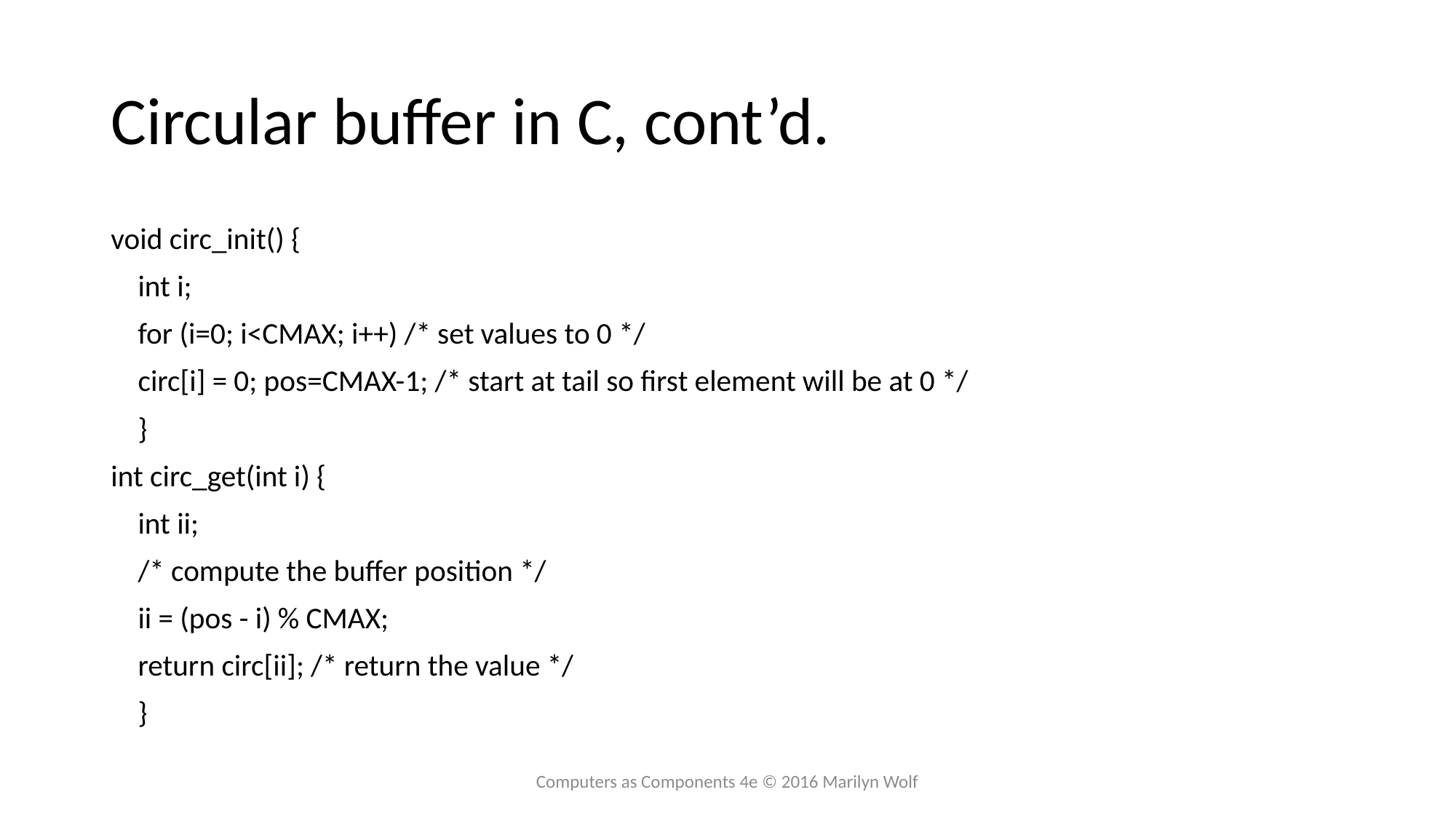

# Circular buffer in C, cont’d.
void circ_init() {
	int i;
	for (i=0; i<CMAX; i++) /* set values to 0 */
	circ[i] = 0; pos=CMAX-1; /* start at tail so first element will be at 0 */
	}
int circ_get(int i) {
	int ii;
	/* compute the buffer position */
	ii = (pos - i) % CMAX;
	return circ[ii]; /* return the value */
	}
Computers as Components 4e © 2016 Marilyn Wolf